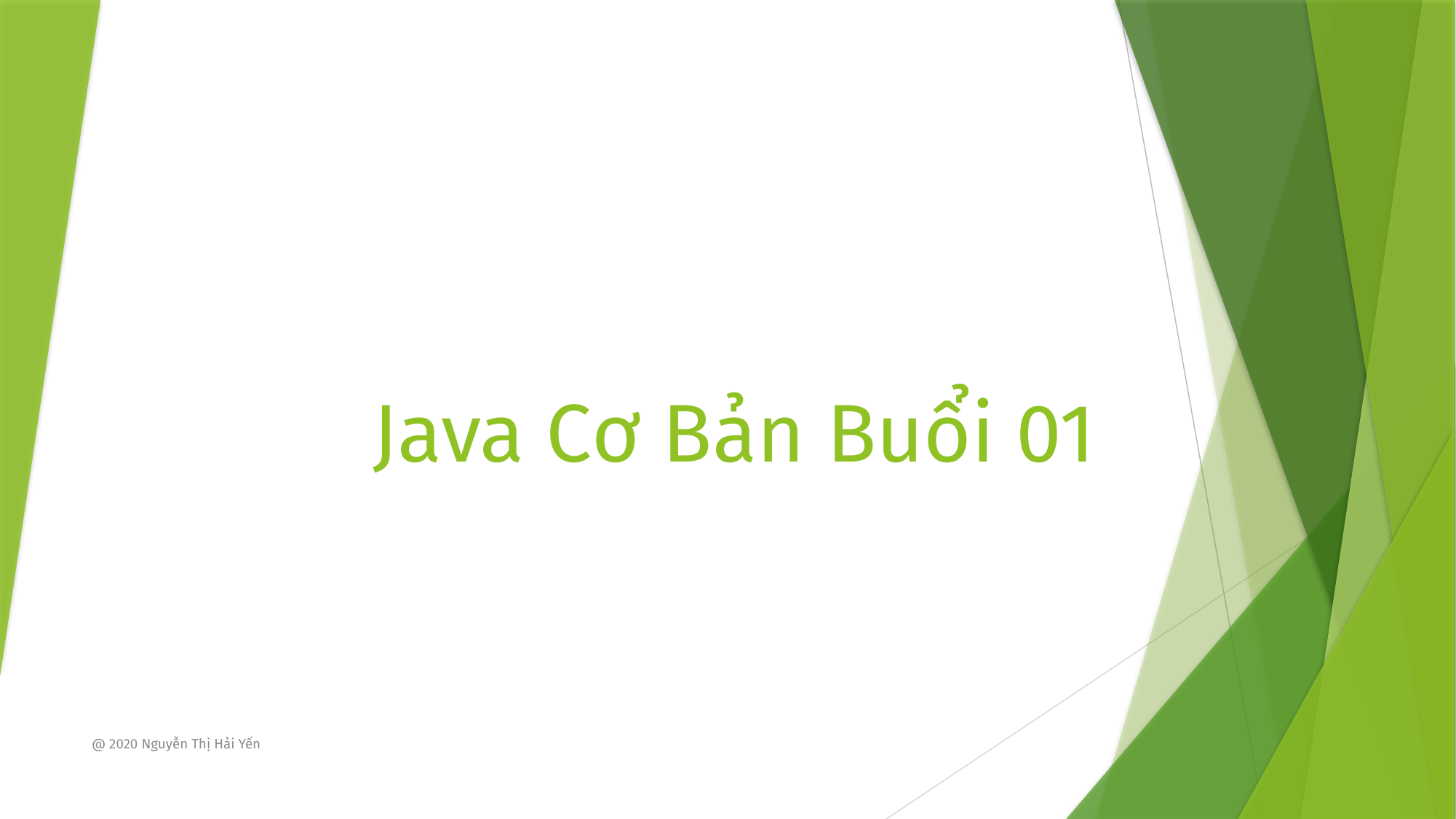

# Java Cơ Bản Buổi 01
@ 2020 Nguyễn Thị Hải Yến